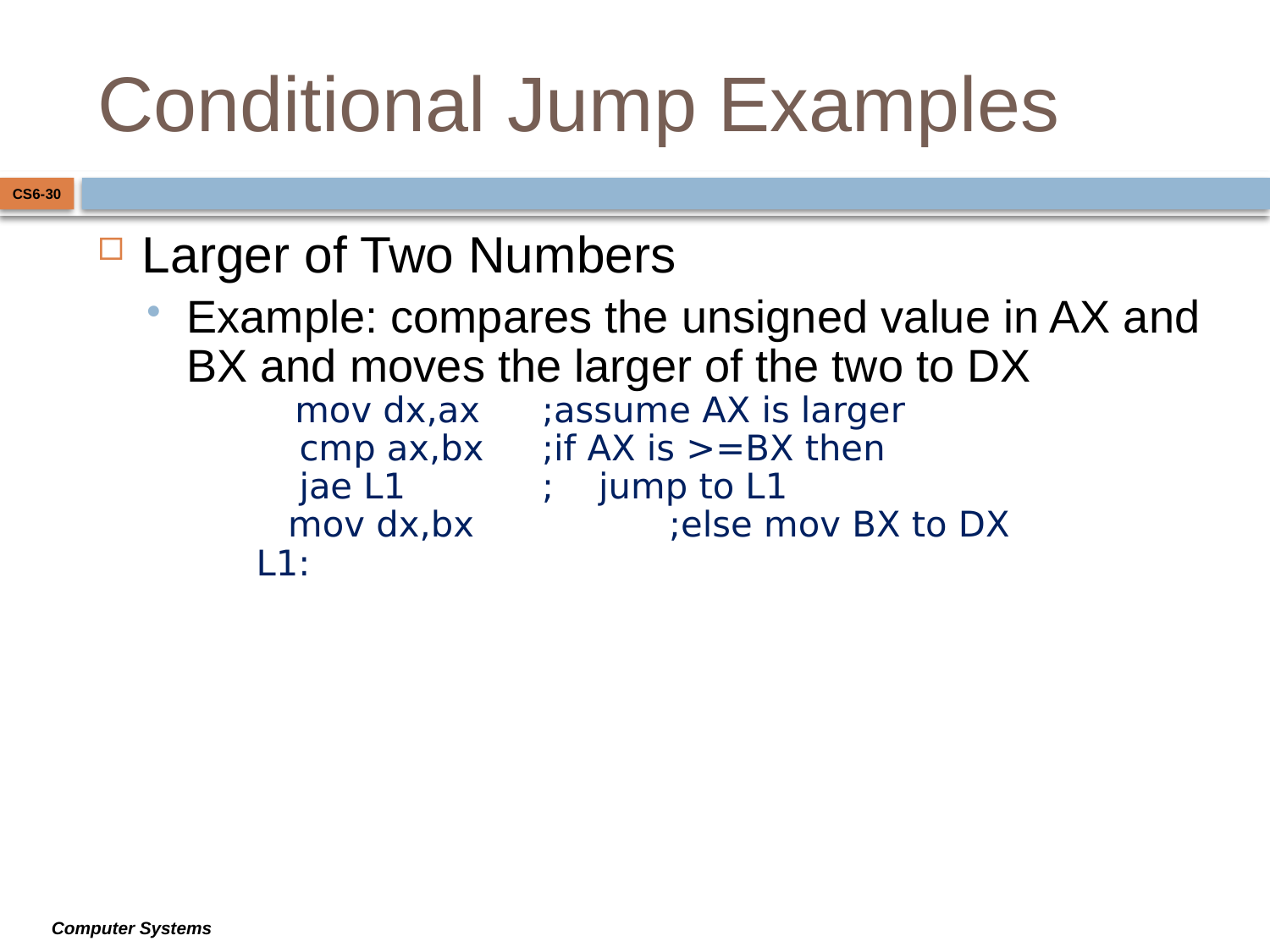

# Conditional Jump Examples
CS6-30
Larger of Two Numbers
Example: compares the unsigned value in AX and BX and moves the larger of the two to DX
	 mov dx,ax	;assume AX is larger
	 cmp ax,bx 	;if AX is >=BX then
	 jae L1		;    jump to L1
	mov dx,bx		;else mov BX to DX
L1: